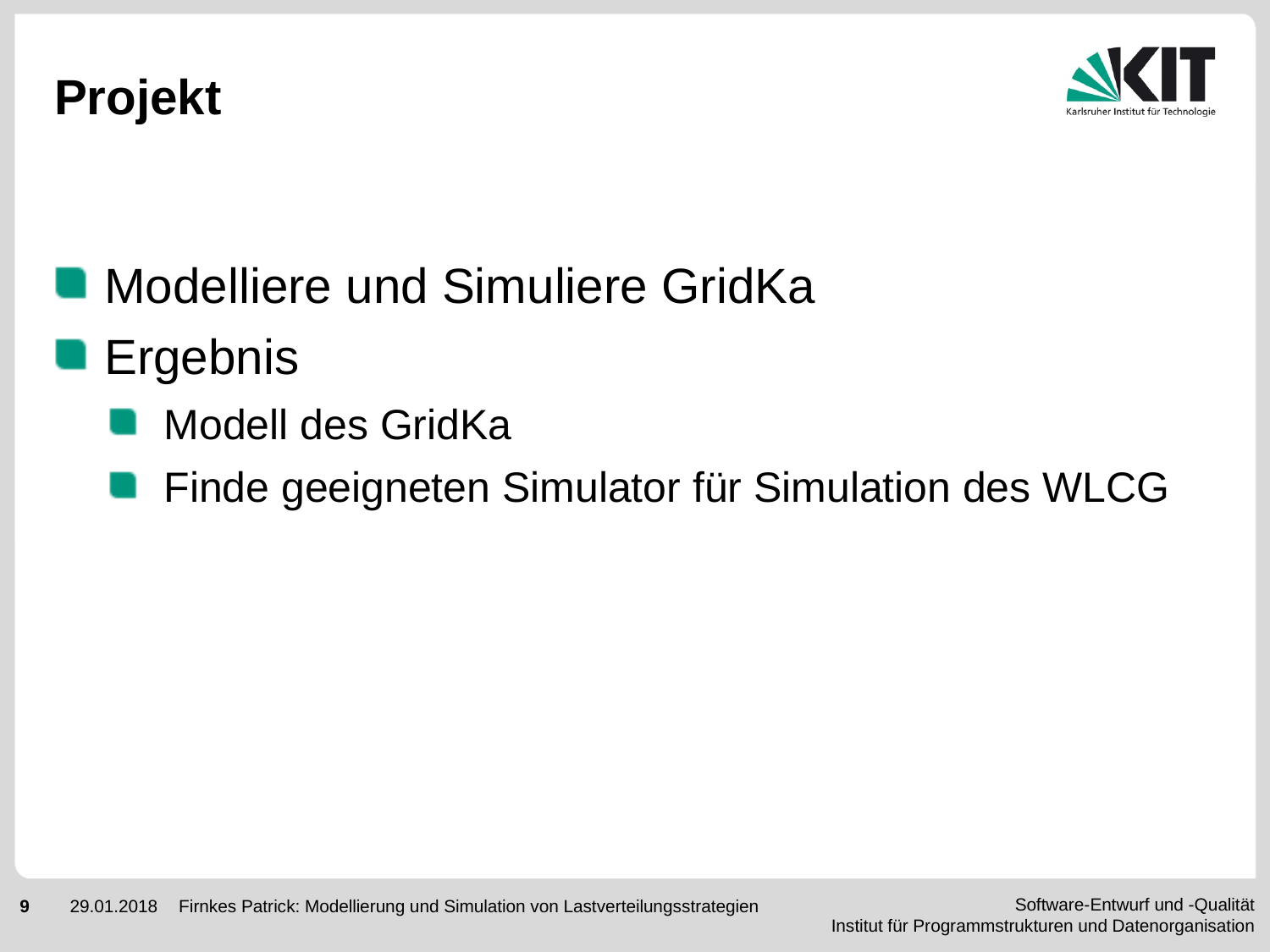

# Projekt
Modelliere und Simuliere GridKa
Ergebnis
Modell des GridKa
Finde geeigneten Simulator für Simulation des WLCG

Firnkes Patrick: Modellierung und Simulation von Lastverteilungsstrategien